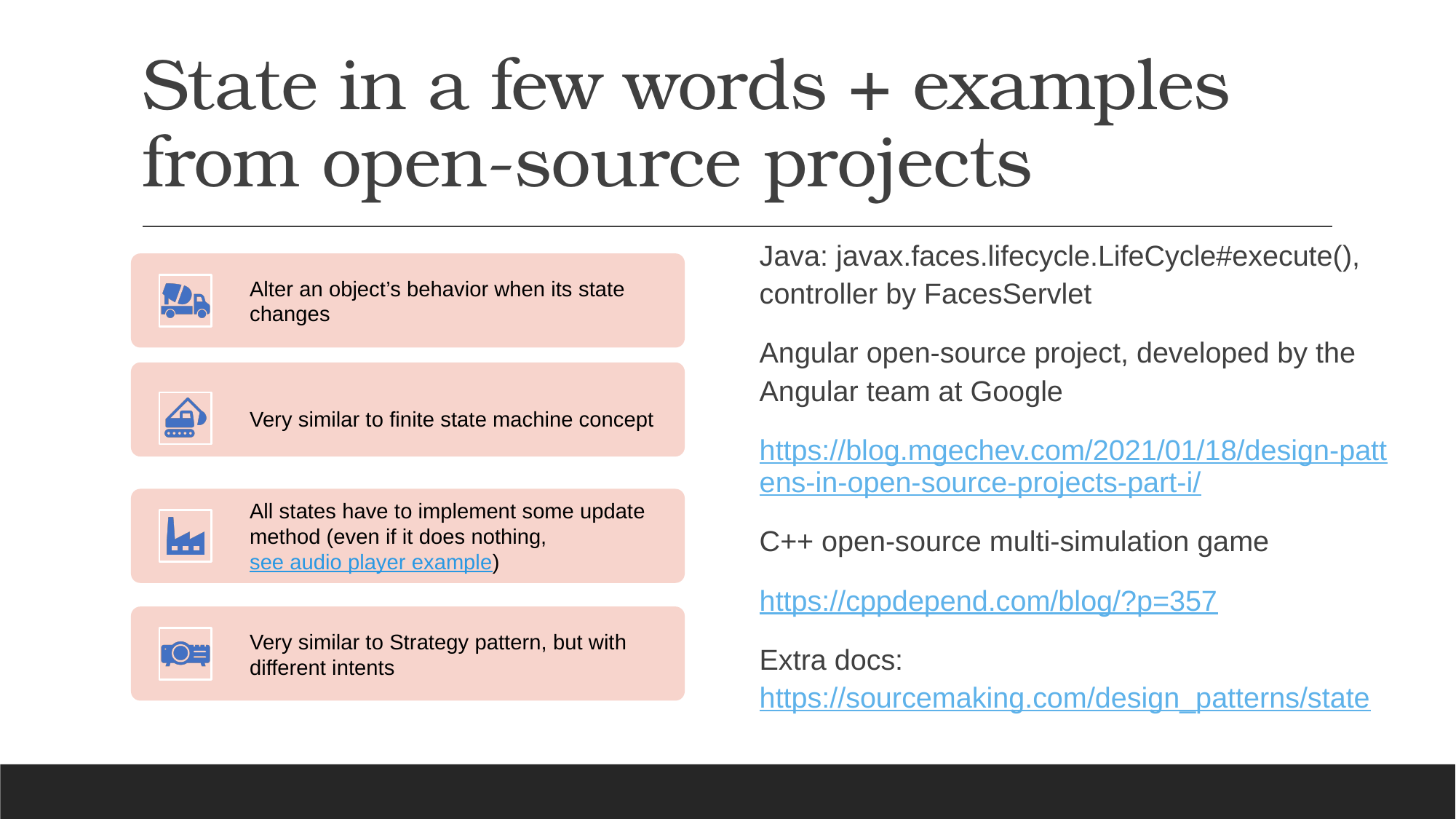

# State in a few words + examples from open-source projects
Java: javax.faces.lifecycle.LifeCycle#execute(), controller by FacesServlet
Angular open-source project, developed by the Angular team at Google
https://blog.mgechev.com/2021/01/18/design-pattens-in-open-source-projects-part-i/
C++ open-source multi-simulation game
https://cppdepend.com/blog/?p=357
Extra docs: https://sourcemaking.com/design_patterns/state

Alter an object’s behavior when its state changes
Very similar to finite state machine concept
All states have to implement some update method (even if it does nothing, see audio player example)
Very similar to Strategy pattern, but with different intents